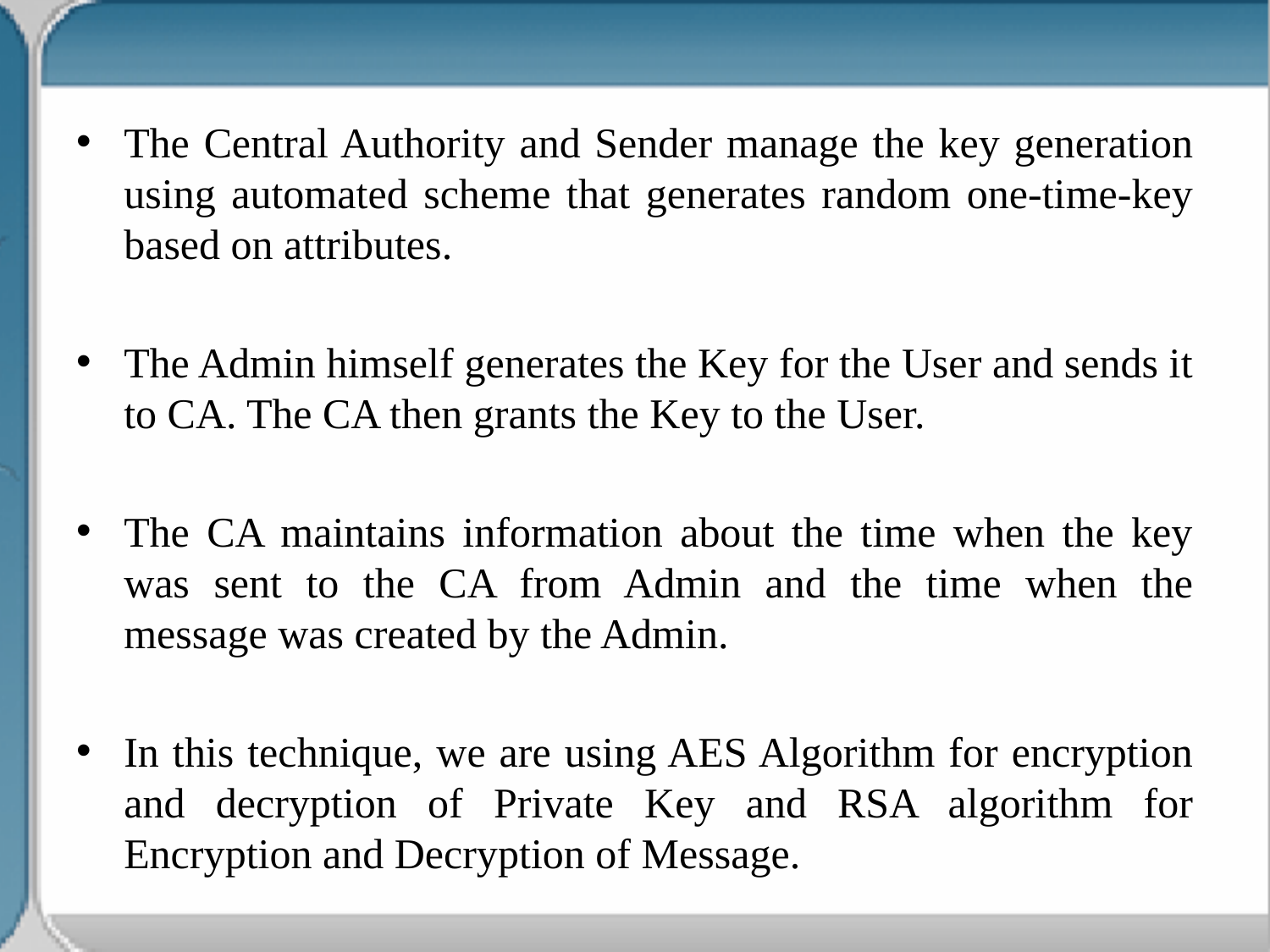

The Central Authority and Sender manage the key generation using automated scheme that generates random one-time-key based on attributes.

The Admin himself generates the Key for the User and sends it to CA. The CA then grants the Key to the User.

The CA maintains information about the time when the key was sent to the CA from Admin and the time when the message was created by the Admin.

In this technique, we are using AES Algorithm for encryption and decryption of Private Key and RSA algorithm for Encryption and Decryption of Message.